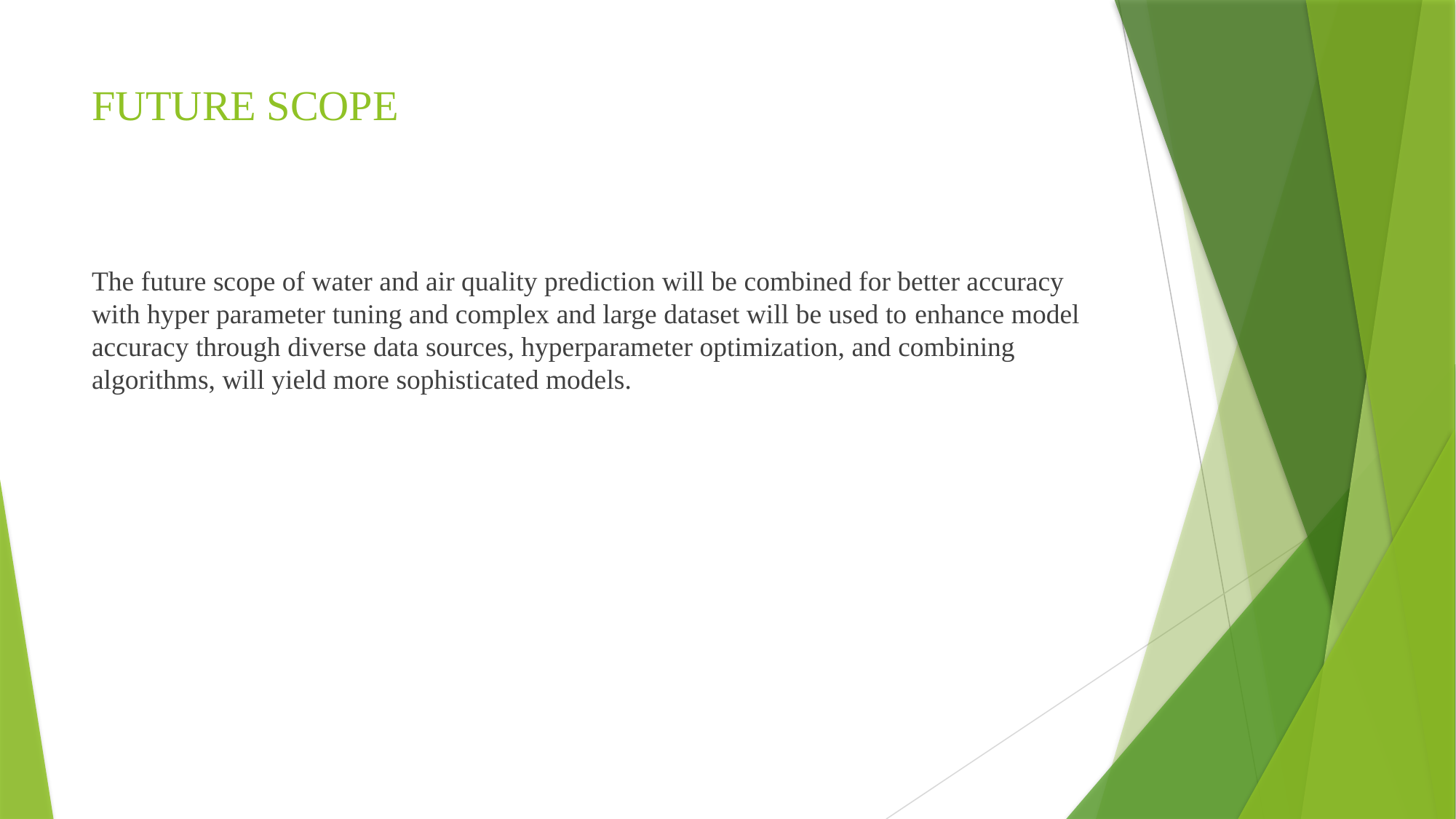

# FUTURE SCOPE
The future scope of water and air quality prediction will be combined for better accuracy with hyper parameter tuning and complex and large dataset will be used to enhance model accuracy through diverse data sources, hyperparameter optimization, and combining algorithms, will yield more sophisticated models.